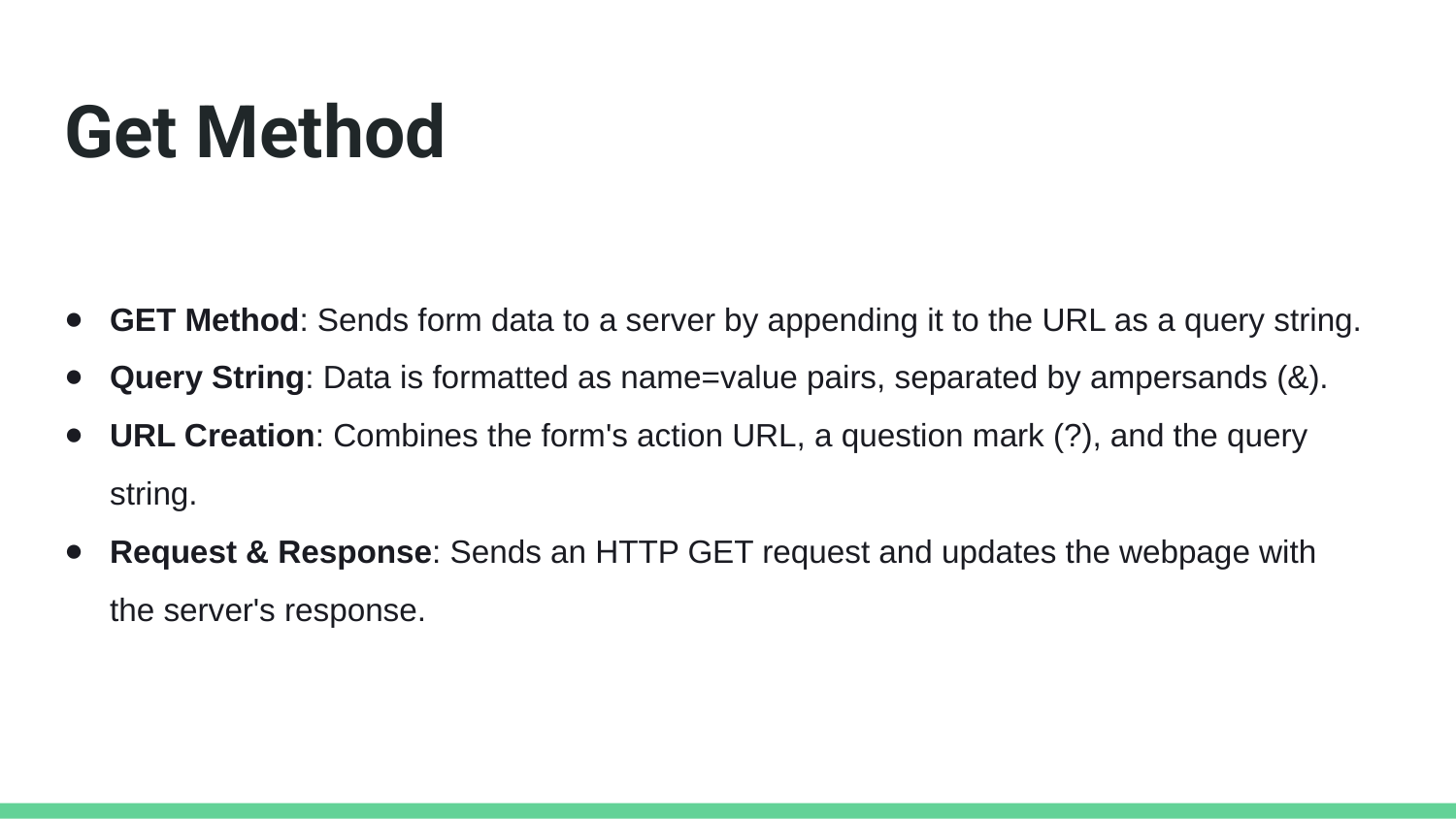

# Get Method

GET Method: Sends form data to a server by appending it to the URL as a query string.
Query String: Data is formatted as name=value pairs, separated by ampersands (&).
URL Creation: Combines the form's action URL, a question mark (?), and the query string.
Request & Response: Sends an HTTP GET request and updates the webpage with the server's response.